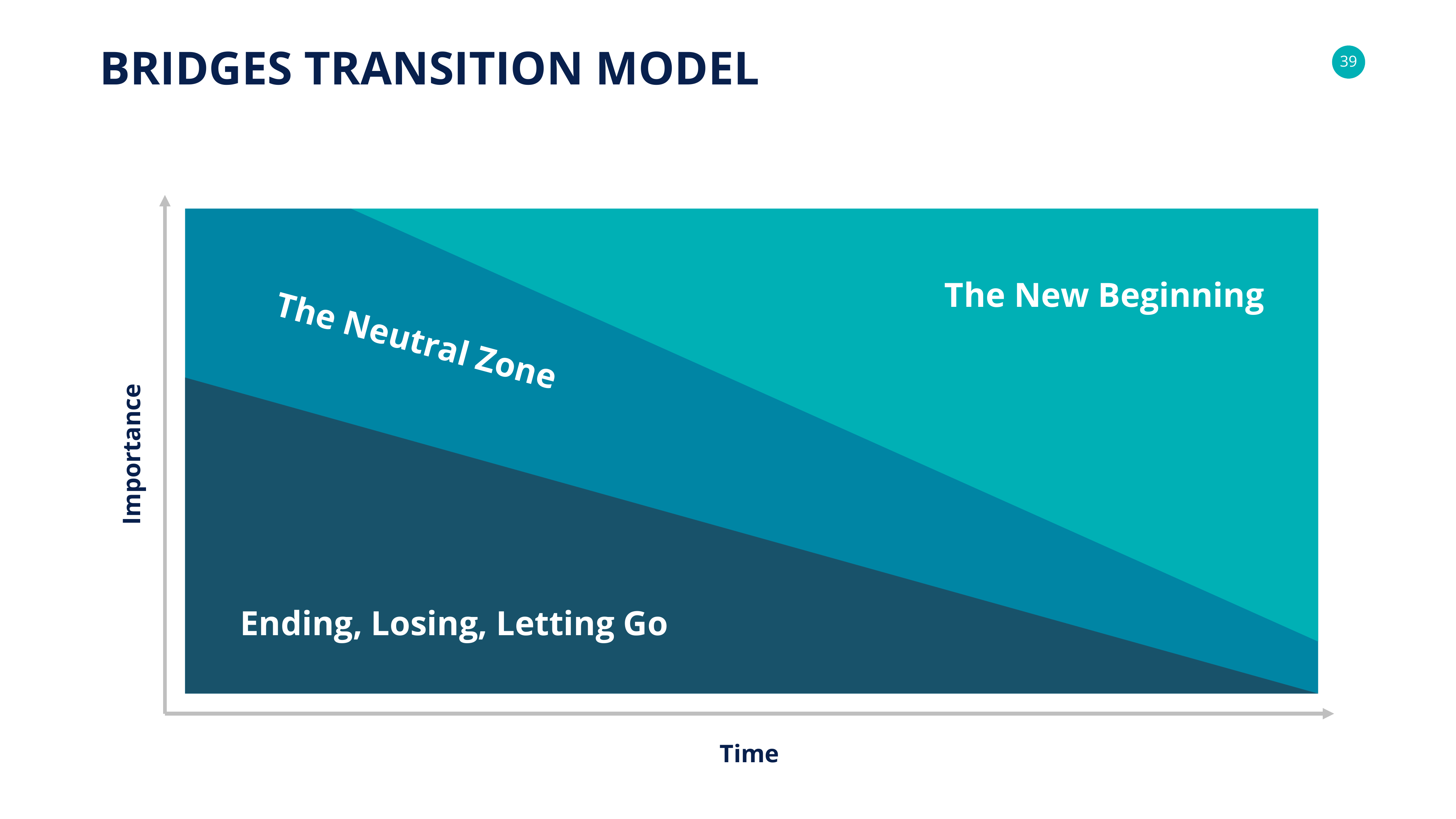

BRIDGES TRANSITION MODEL

The New Beginning
The Neutral Zone

Importance
Ending, Losing, Letting Go
Time